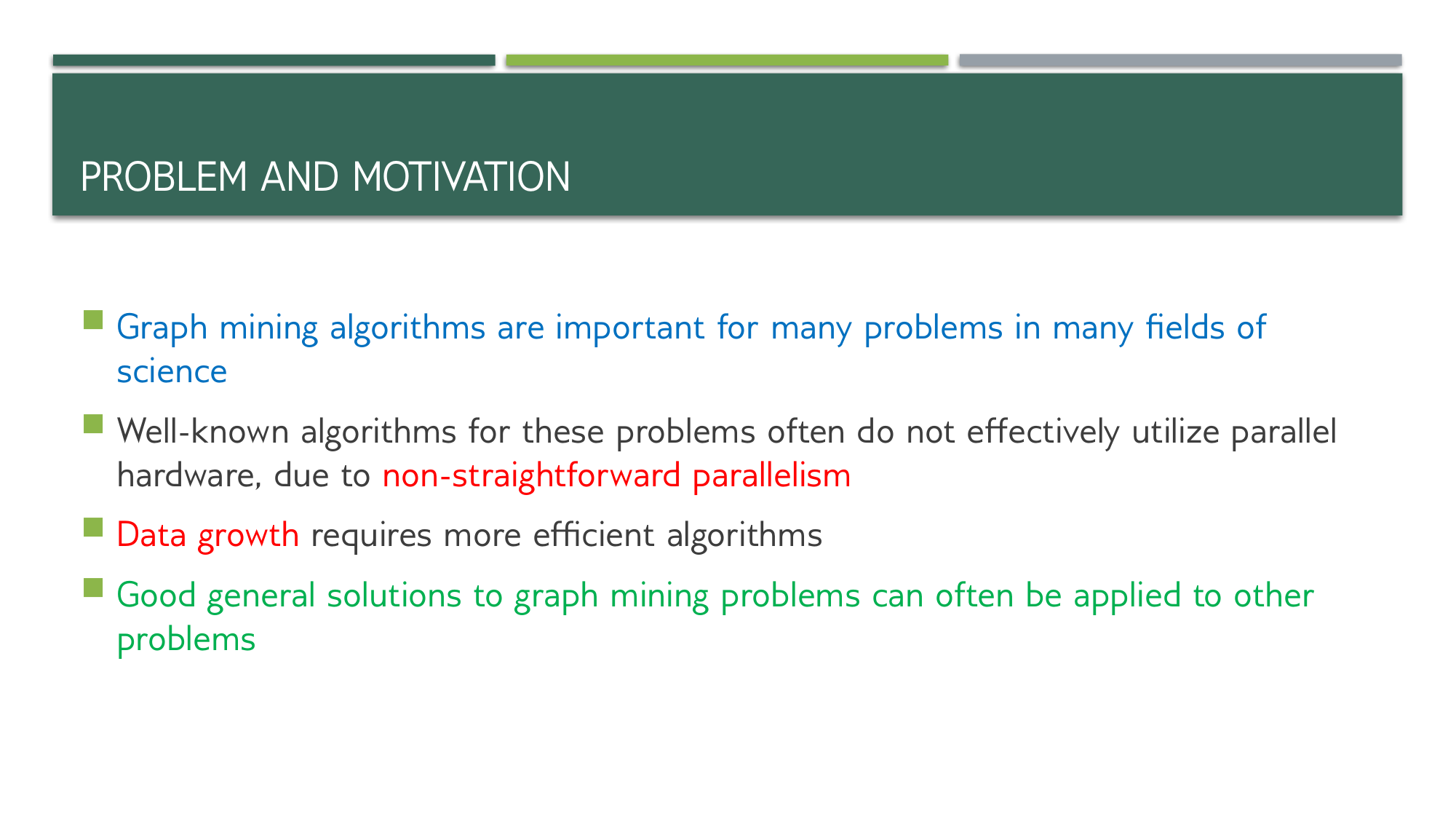

# problem and motivation
Graph mining algorithms are important for many problems in many fields of science
Well-known algorithms for these problems often do not effectively utilize parallel hardware, due to non-straightforward parallelism
Data growth requires more efficient algorithms
Good general solutions to graph mining problems can often be applied to other problems